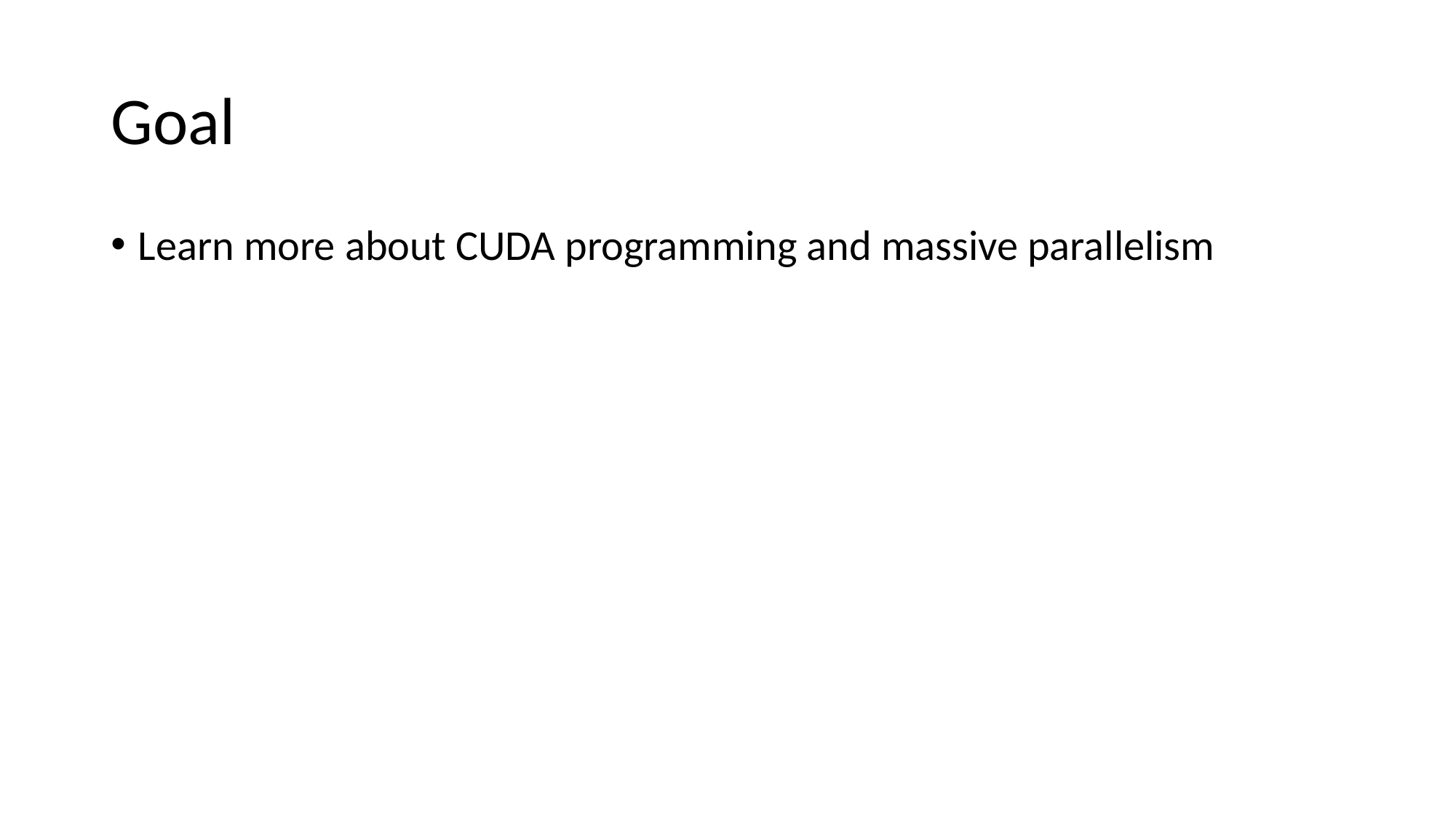

# Goal
Learn more about CUDA programming and massive parallelism